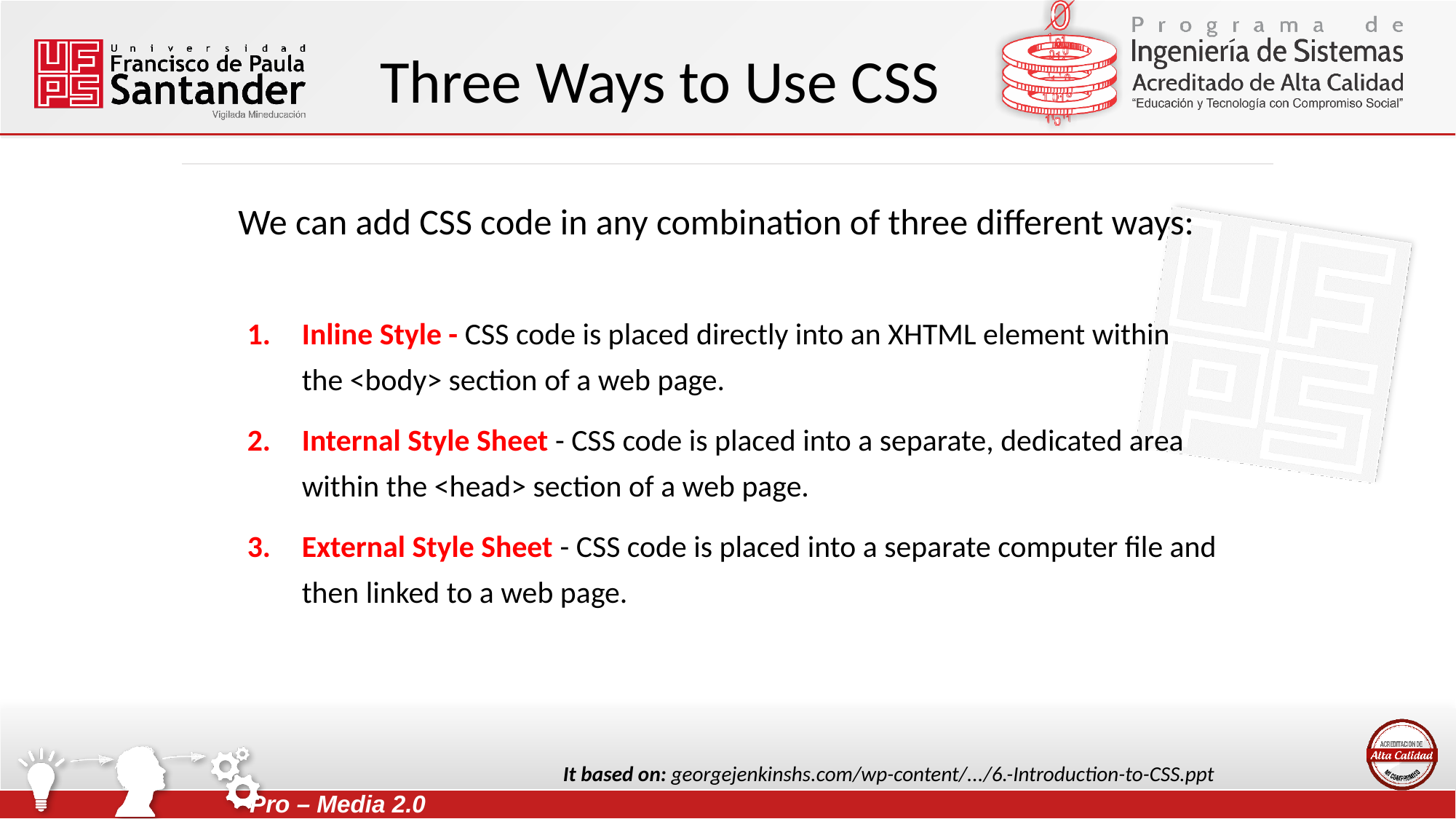

# Three Ways to Use CSS
We can add CSS code in any combination of three different ways:
Inline Style - CSS code is placed directly into an XHTML element within the <body> section of a web page.
Internal Style Sheet - CSS code is placed into a separate, dedicated area within the <head> section of a web page.
External Style Sheet - CSS code is placed into a separate computer file and then linked to a web page.
It based on: georgejenkinshs.com/wp-content/.../6.-Introduction-to-CSS.ppt